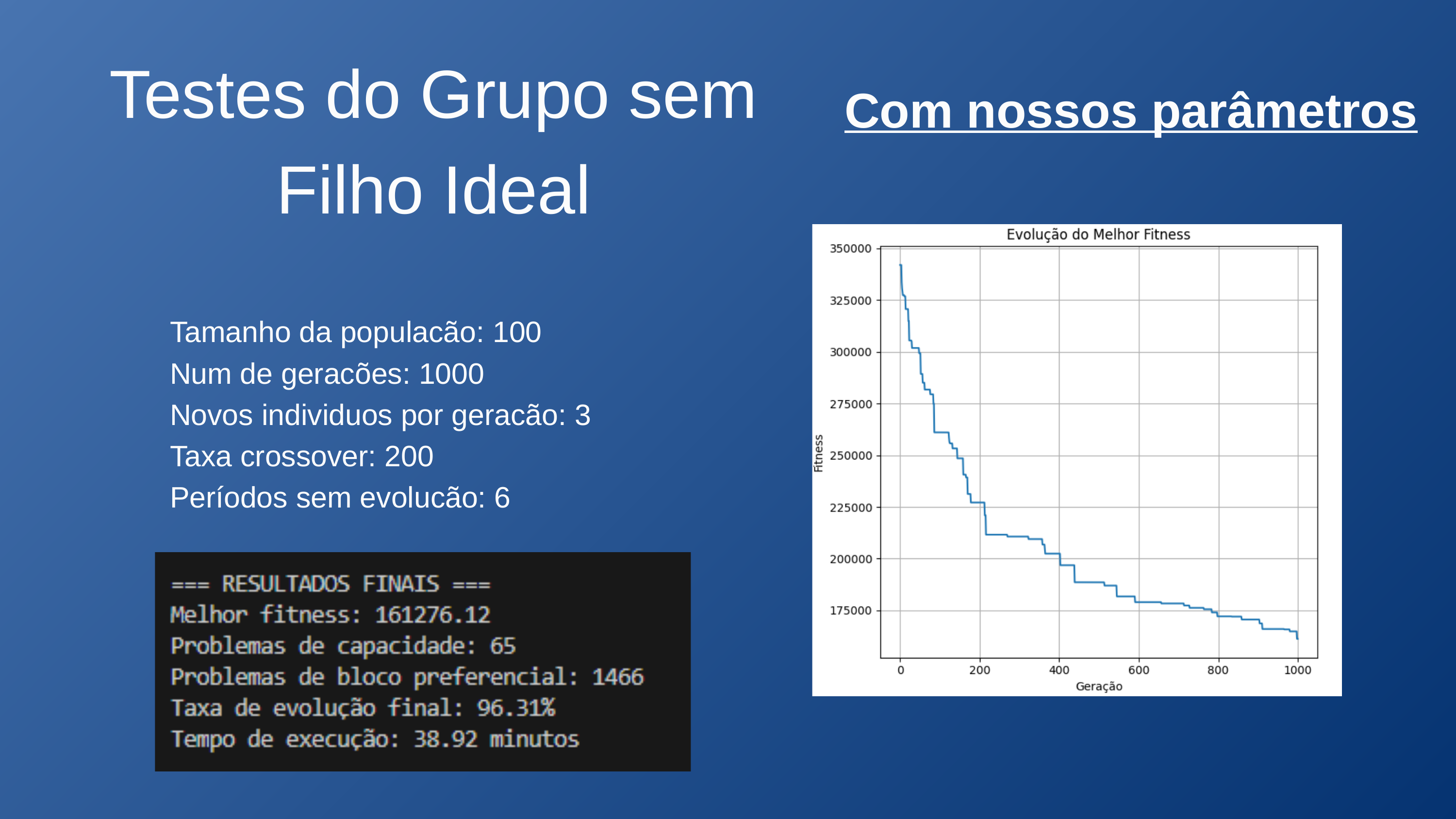

Testes do Grupo sem Filho Ideal
Com nossos parâmetros

Tamanho da populacão: 100
Num de geracões: 1000
Novos individuos por geracão: 3
Taxa crossover: 200
Períodos sem evolucão: 6